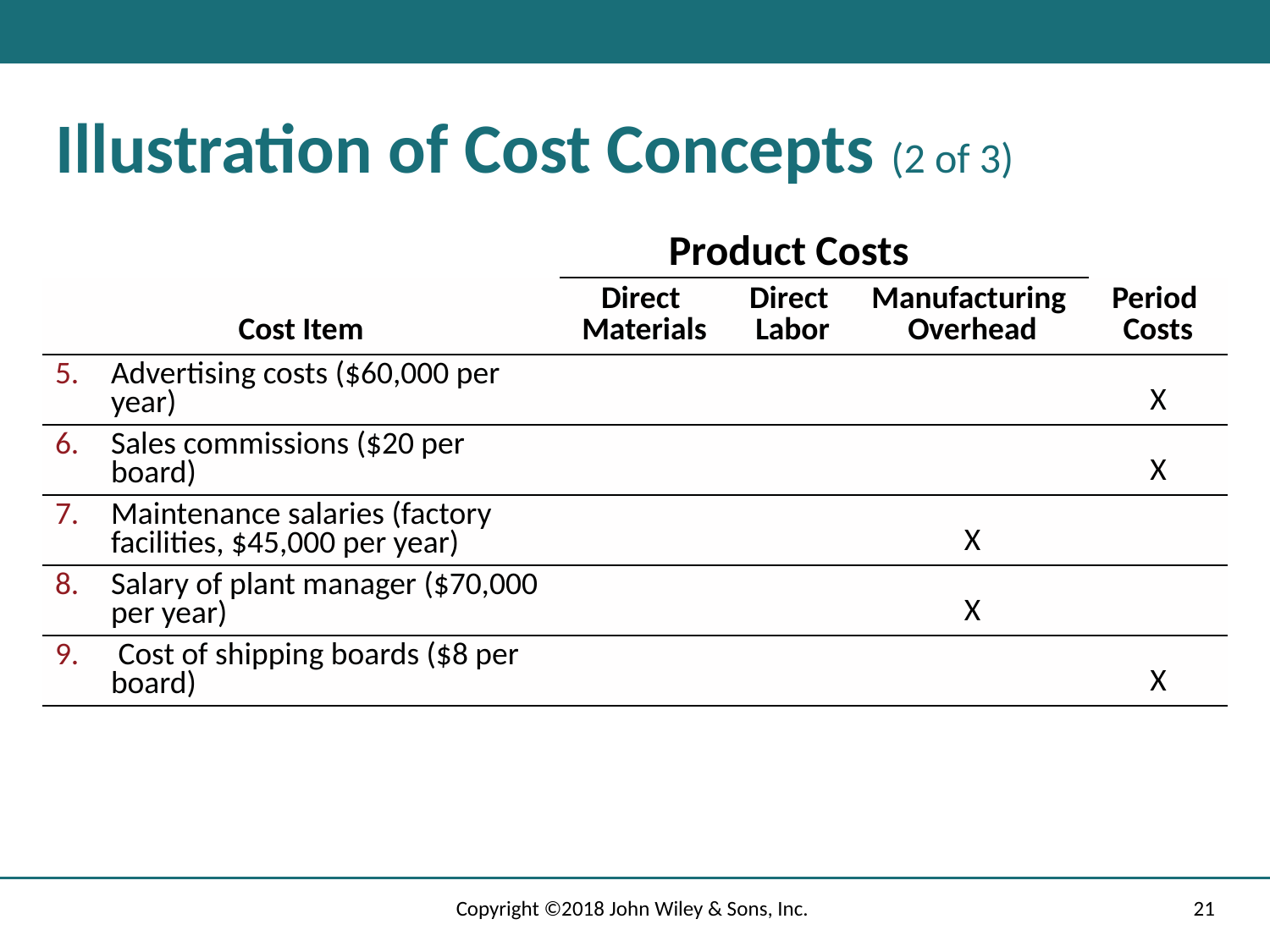

# Illustration of Cost Concepts (2 of 3)
Product Costs
| Cost Item | Direct Materials | Direct Labor | Manufacturing Overhead | Period Costs |
| --- | --- | --- | --- | --- |
| Advertising costs ($60,000 per year) |  |  |  | X |
| Sales commissions ($20 per board) |  |  |  | X |
| Maintenance salaries (factory facilities, $45,000 per year) |  |  | X |  |
| Salary of plant manager ($70,000 per year) |  |  | X |  |
| Cost of shipping boards ($8 per board) |  |  |  | X |
Copyright ©2018 John Wiley & Sons, Inc.
21